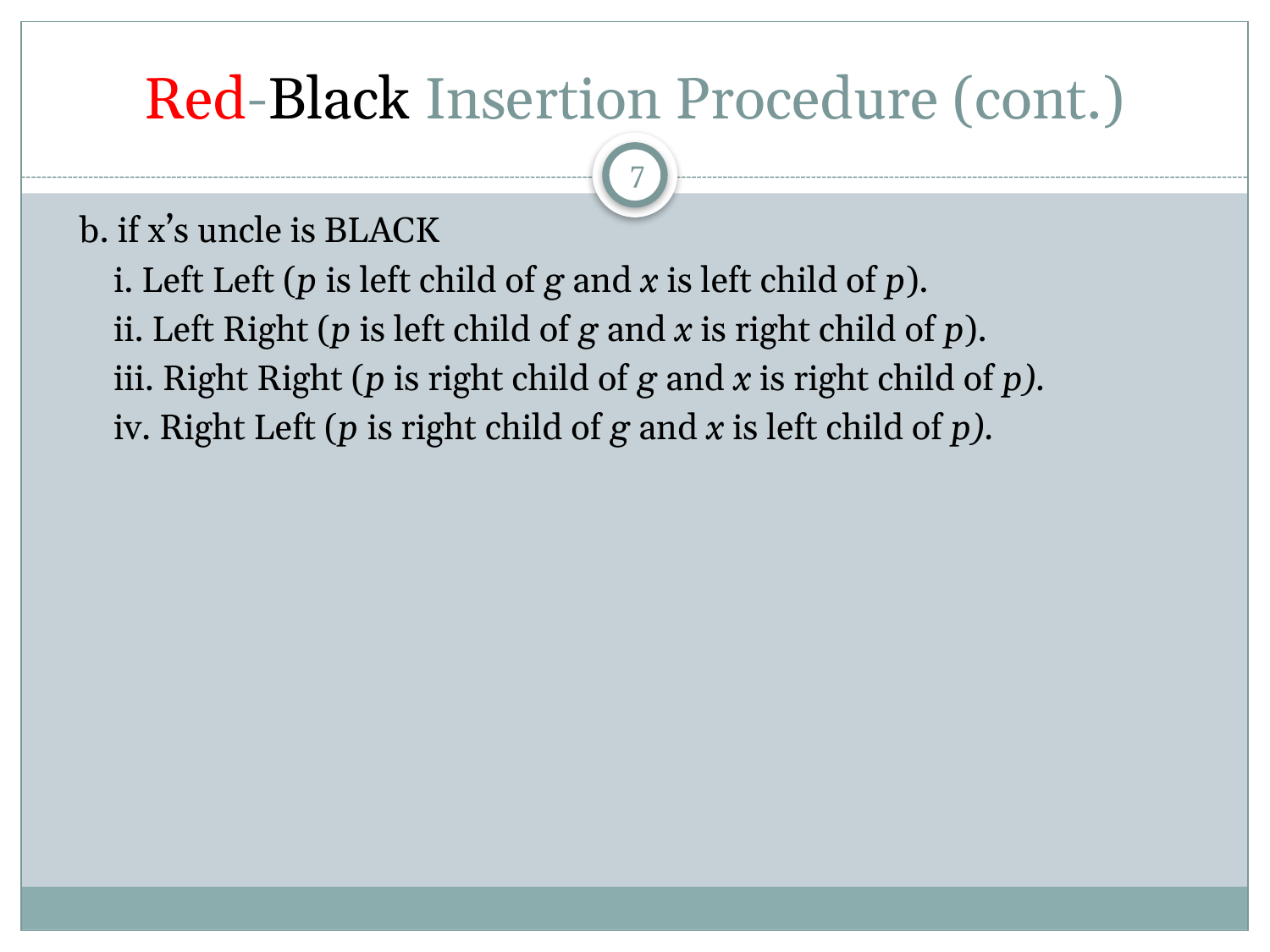

# Red-Black Insertion Procedure (cont.)
7
   b. if x’s uncle is BLACK
       i. Left Left (p is left child of g and x is left child of p).
       ii. Left Right (p is left child of g and x is right child of p).
       iii. Right Right (p is right child of g and x is right child of p).
       iv. Right Left (p is right child of g and x is left child of p).